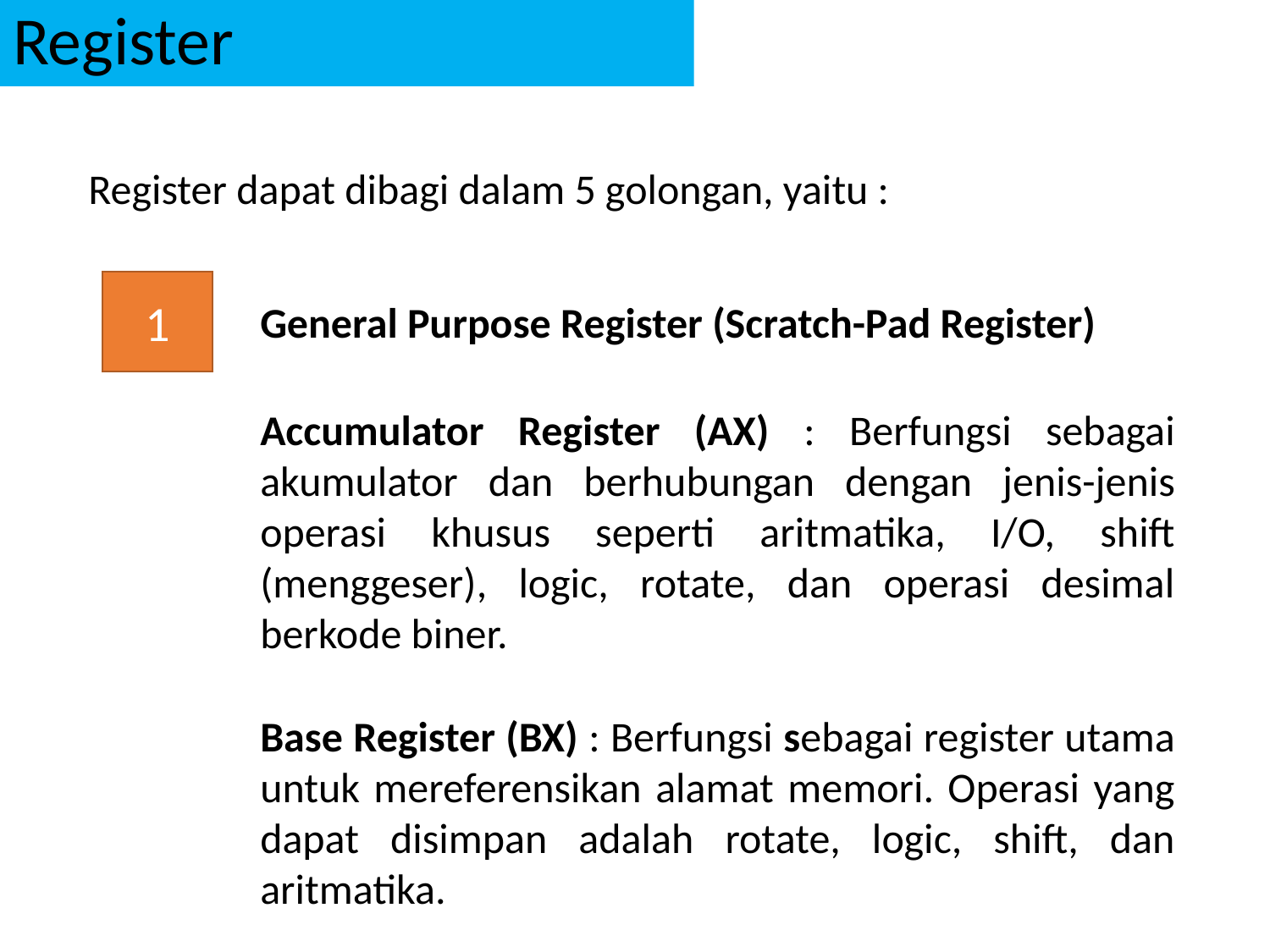

# Register
Register dapat dibagi dalam 5 golongan, yaitu :
1
General Purpose Register (Scratch-Pad Register)
Accumulator Register (AX) : Berfungsi sebagai akumulator dan berhubungan dengan jenis-jenis operasi khusus seperti aritmatika, I/O, shift (menggeser), logic, rotate, dan operasi desimal berkode biner.
Base Register (BX) : Berfungsi sebagai register utama untuk mereferensikan alamat memori. Operasi yang dapat disimpan adalah rotate, logic, shift, dan aritmatika.